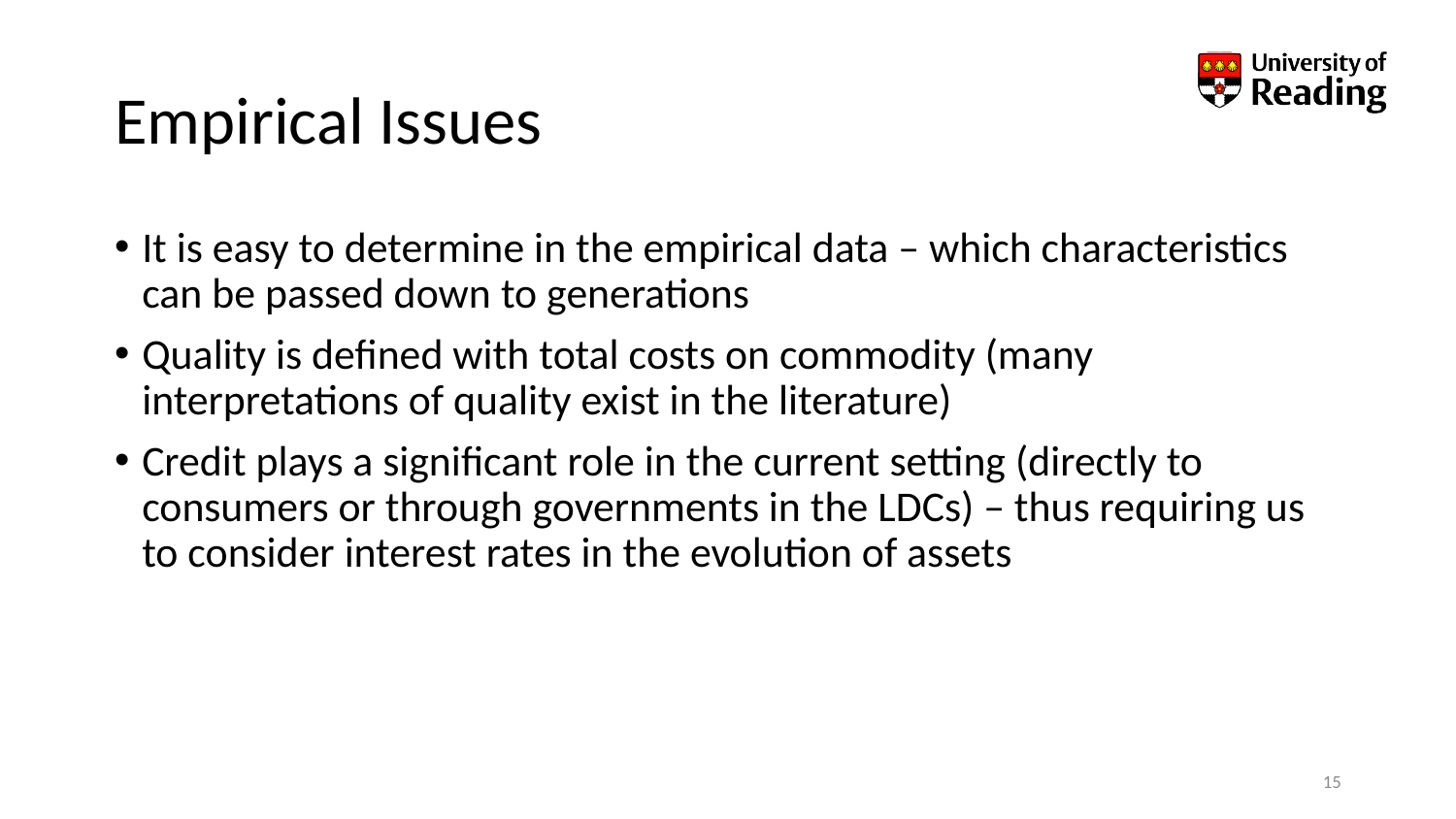

# Empirical Issues
It is easy to determine in the empirical data – which characteristics can be passed down to generations
Quality is defined with total costs on commodity (many interpretations of quality exist in the literature)
Credit plays a significant role in the current setting (directly to consumers or through governments in the LDCs) – thus requiring us to consider interest rates in the evolution of assets

15